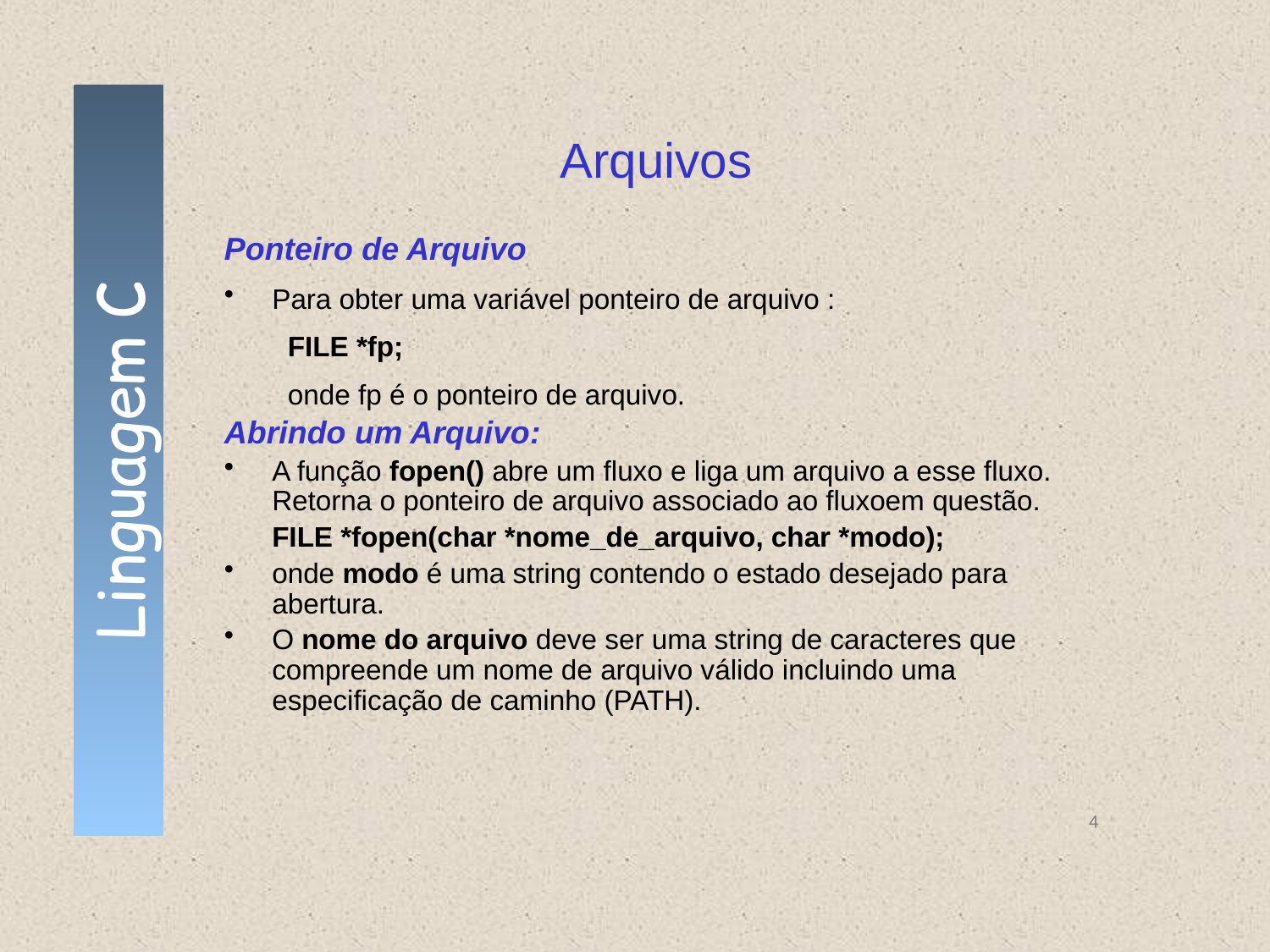

# Arquivos
Ponteiro de Arquivo
Para obter uma variável ponteiro de arquivo :
FILE *fp;
onde fp é o ponteiro de arquivo.
Abrindo um Arquivo:
A função fopen() abre um fluxo e liga um arquivo a esse fluxo. Retorna o ponteiro de arquivo associado ao fluxoem questão.
     	FILE *fopen(char *nome_de_arquivo, char *modo);
onde modo é uma string contendo o estado desejado para abertura.
O nome do arquivo deve ser uma string de caracteres que  compreende um nome de arquivo válido incluindo uma especificação de caminho (PATH).

4